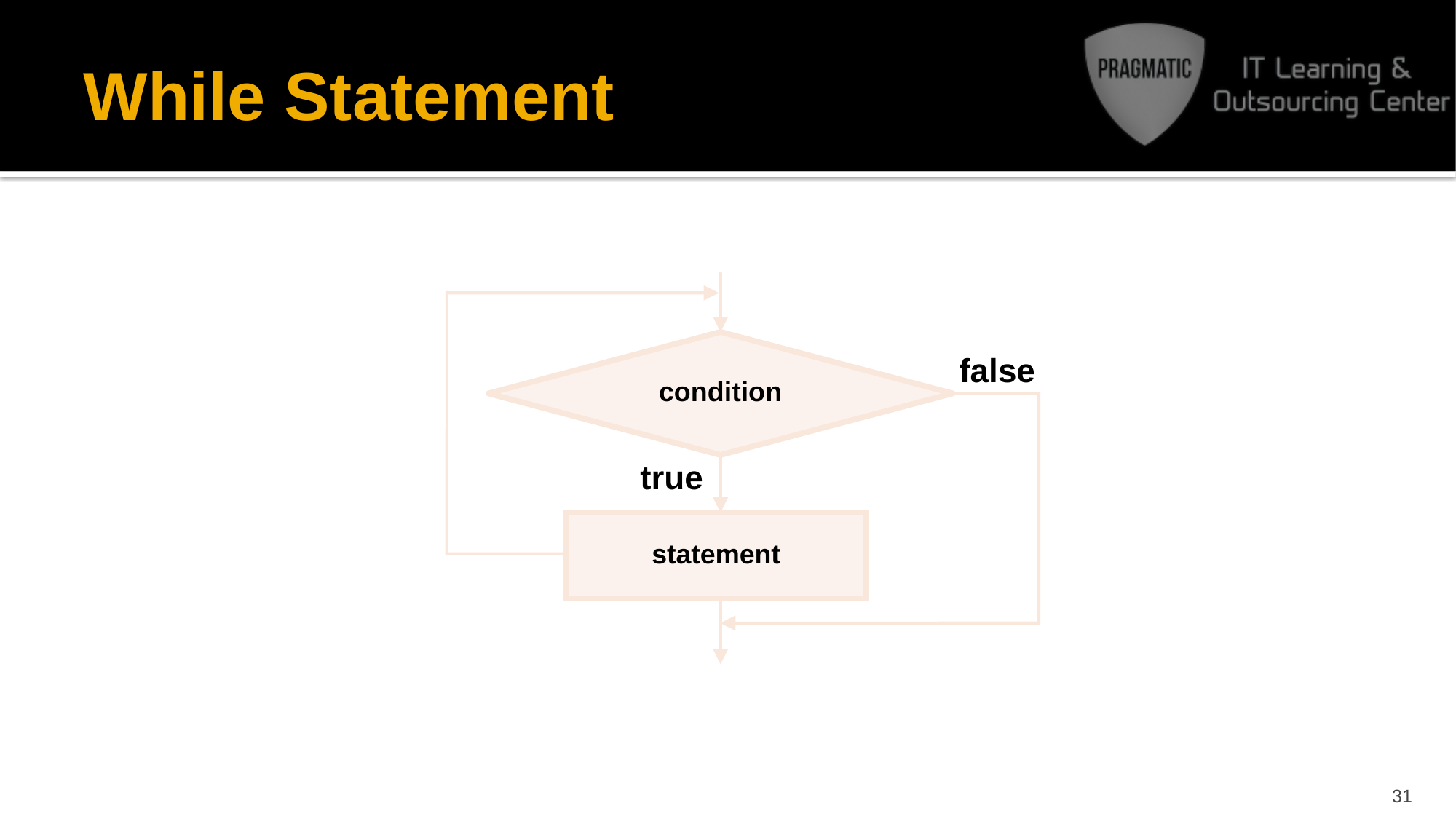

# While Statement

condition
false

true
statement

31